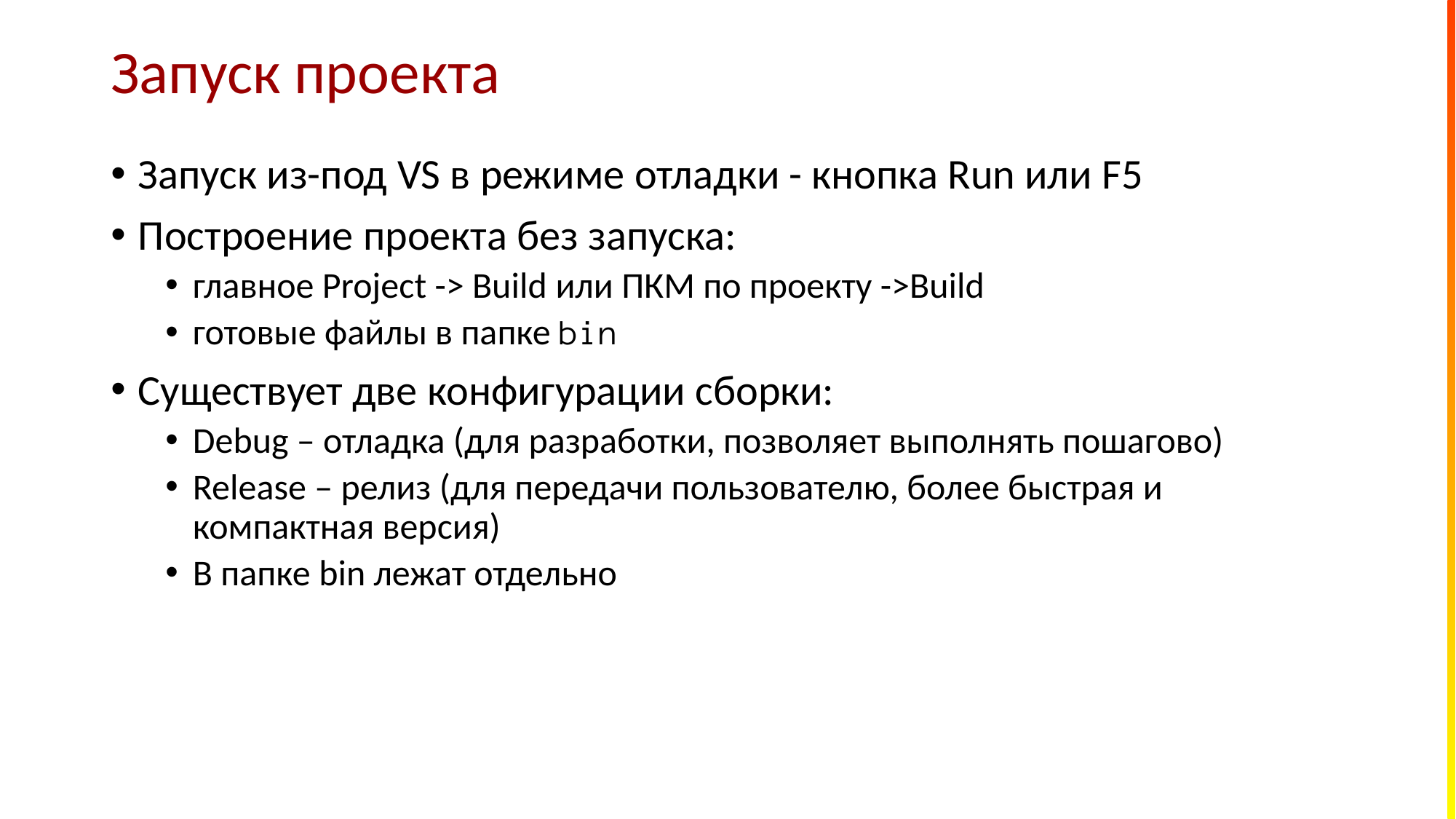

# Запуск проекта
Запуск из-под VS в режиме отладки - кнопка Run или F5
Построение проекта без запуска:
главное Project -> Build или ПКМ по проекту ->Build
готовые файлы в папке bin
Существует две конфигурации сборки:
Debug – отладка (для разработки, позволяет выполнять пошагово)
Release – релиз (для передачи пользователю, более быстрая и компактная версия)
В папке bin лежат отдельно